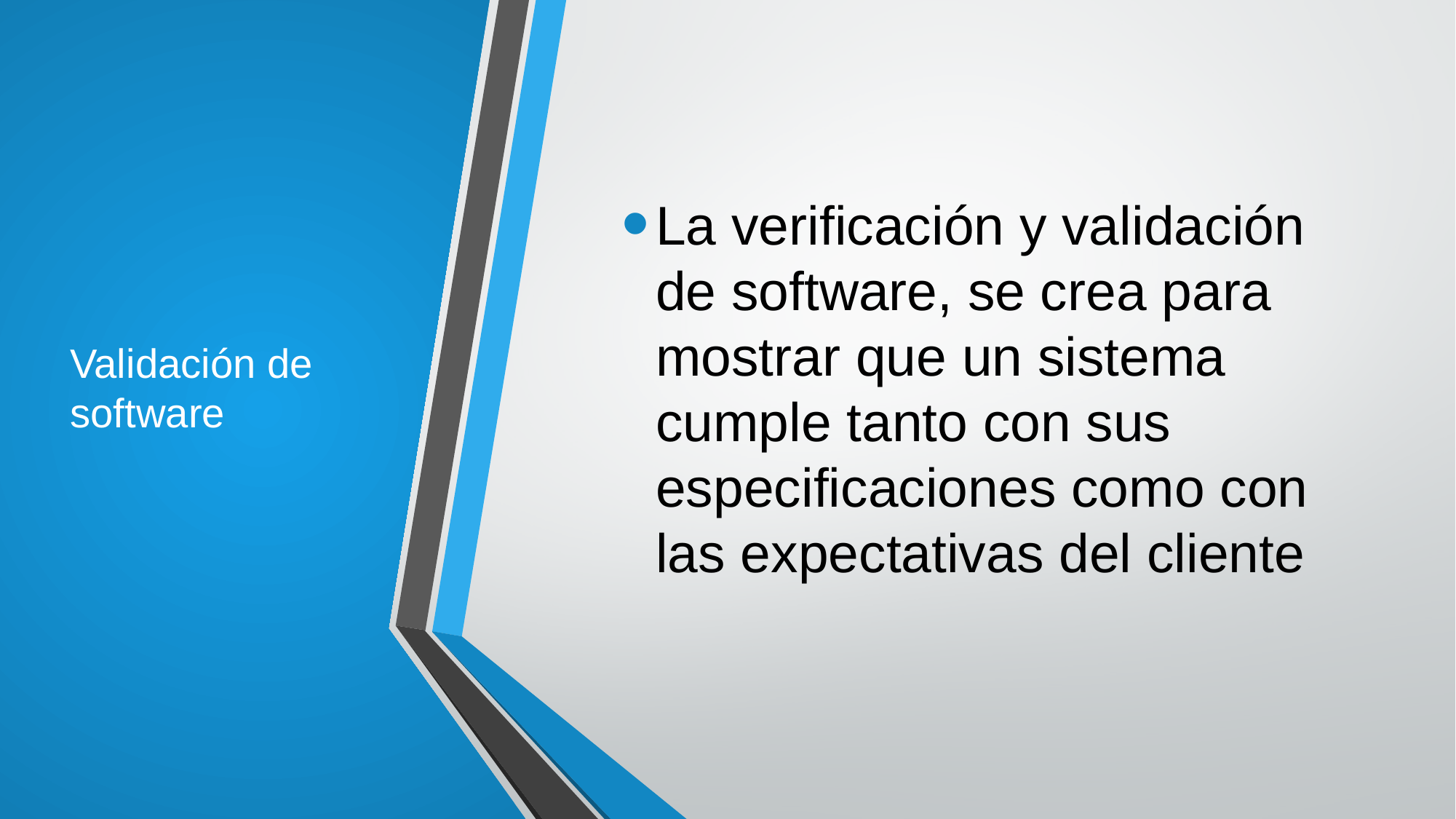

# Validación de software
La verificación y validación de software, se crea para mostrar que un sistema cumple tanto con sus especificaciones como con las expectativas del cliente